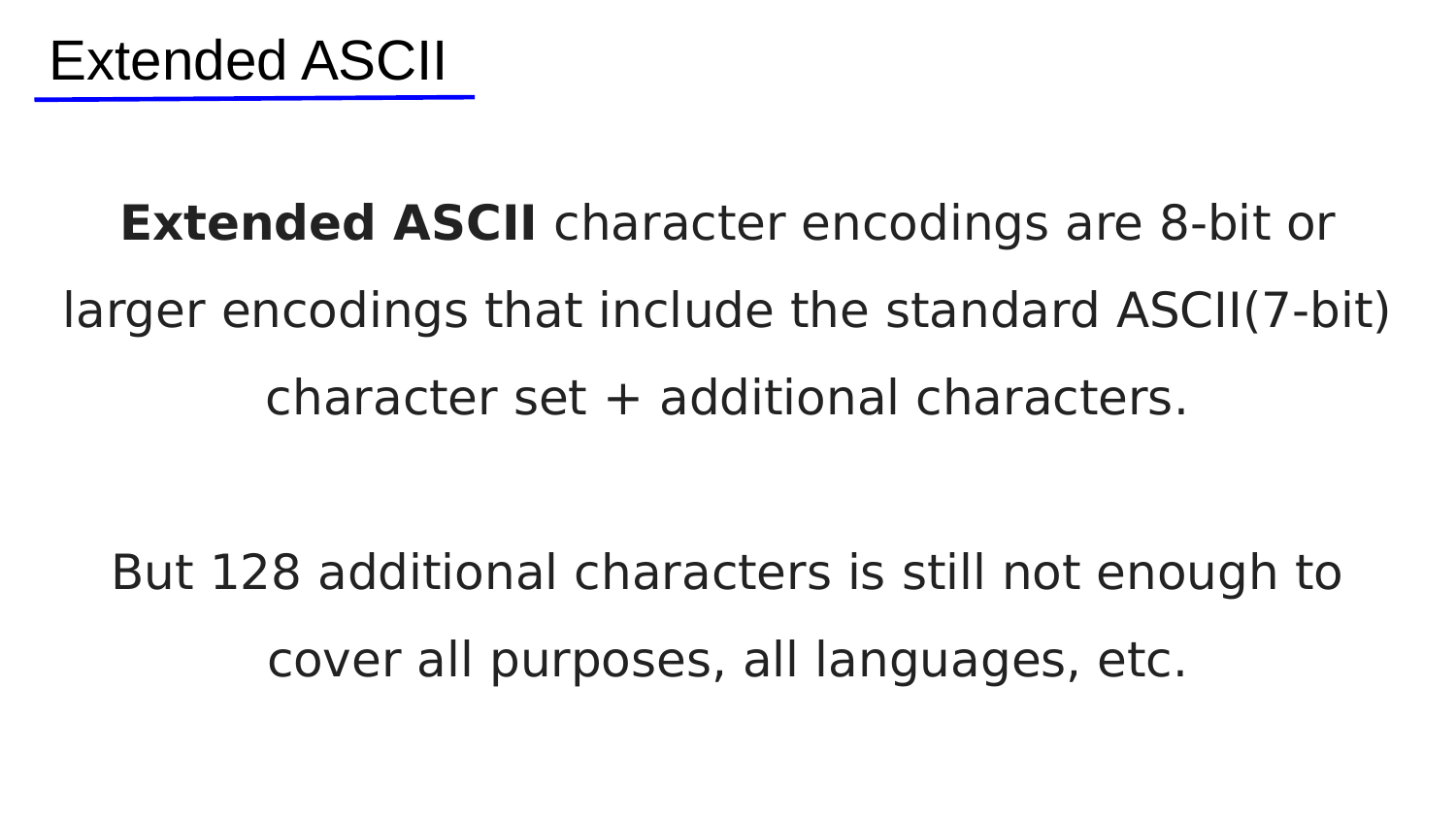

# Extended ASCII
Extended ASCII character encodings are 8-bit or larger encodings that include the standard ASCII(7-bit) character set + additional characters.

But 128 additional characters is still not enough to cover all purposes, all languages, etc.